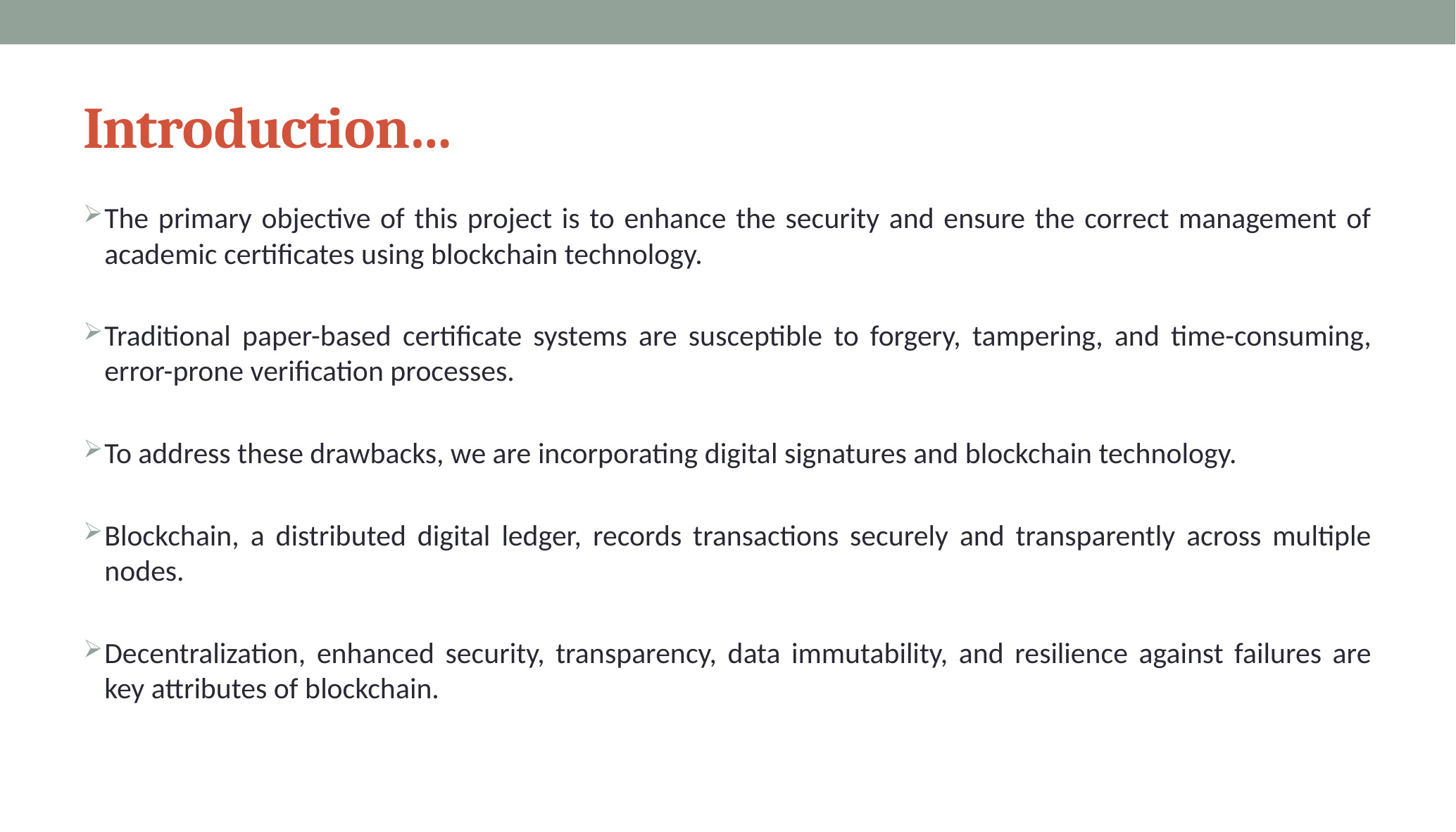

# Introduction…
The primary objective of this project is to enhance the security and ensure the correct management of academic certificates using blockchain technology.

Traditional paper-based certificate systems are susceptible to forgery, tampering, and time-consuming, error-prone verification processes.

To address these drawbacks, we are incorporating digital signatures and blockchain technology.

Blockchain, a distributed digital ledger, records transactions securely and transparently across multiple nodes.

Decentralization, enhanced security, transparency, data immutability, and resilience against failures are key attributes of blockchain.